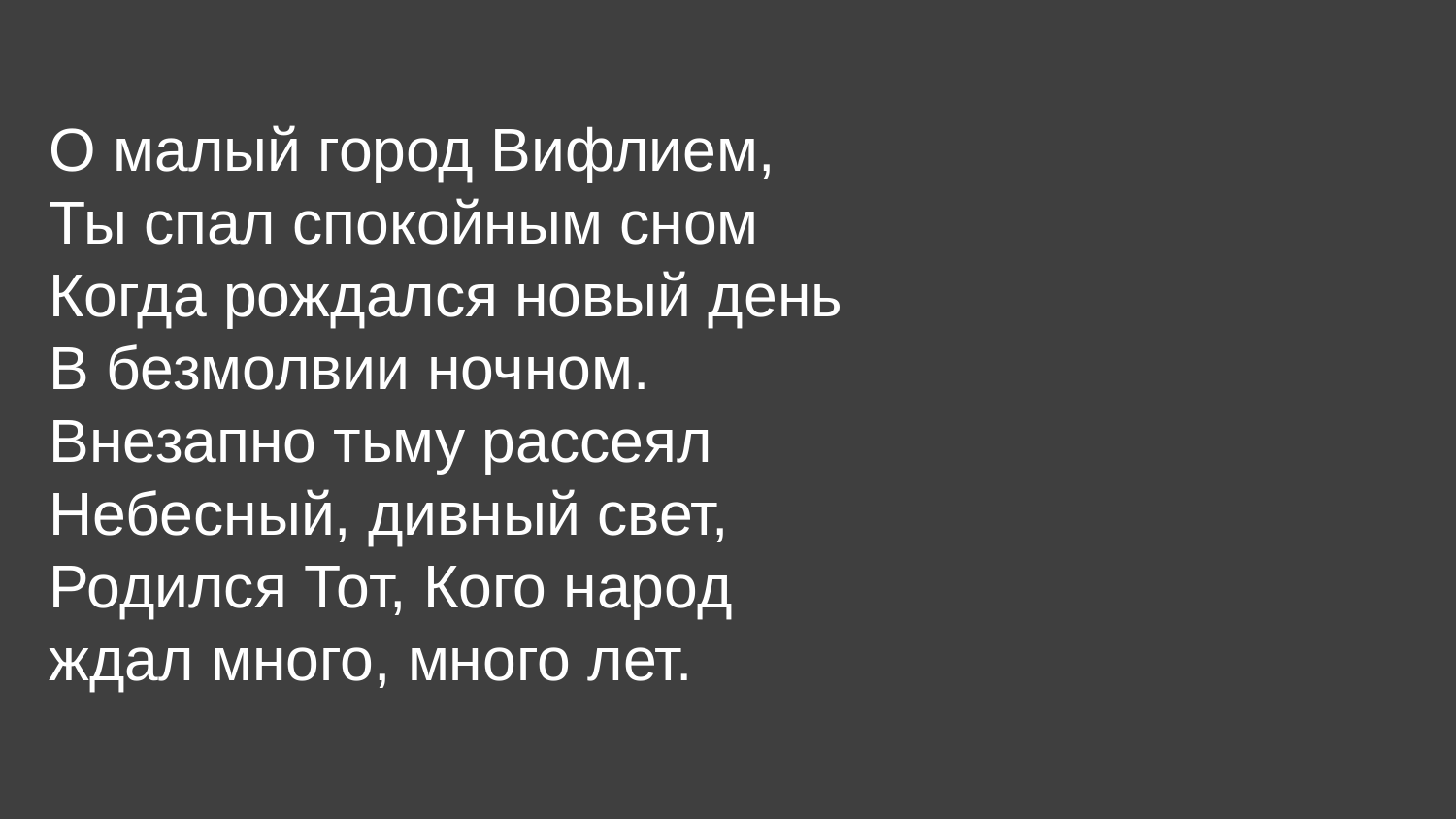

О малый город Вифлием,
Ты спал спокойным сном
Когда рождался новый день
В безмолвии ночном.
Внезапно тьму рассеял
Небесный, дивный свет,
Родился Тот, Кого народ
ждал много, много лет.